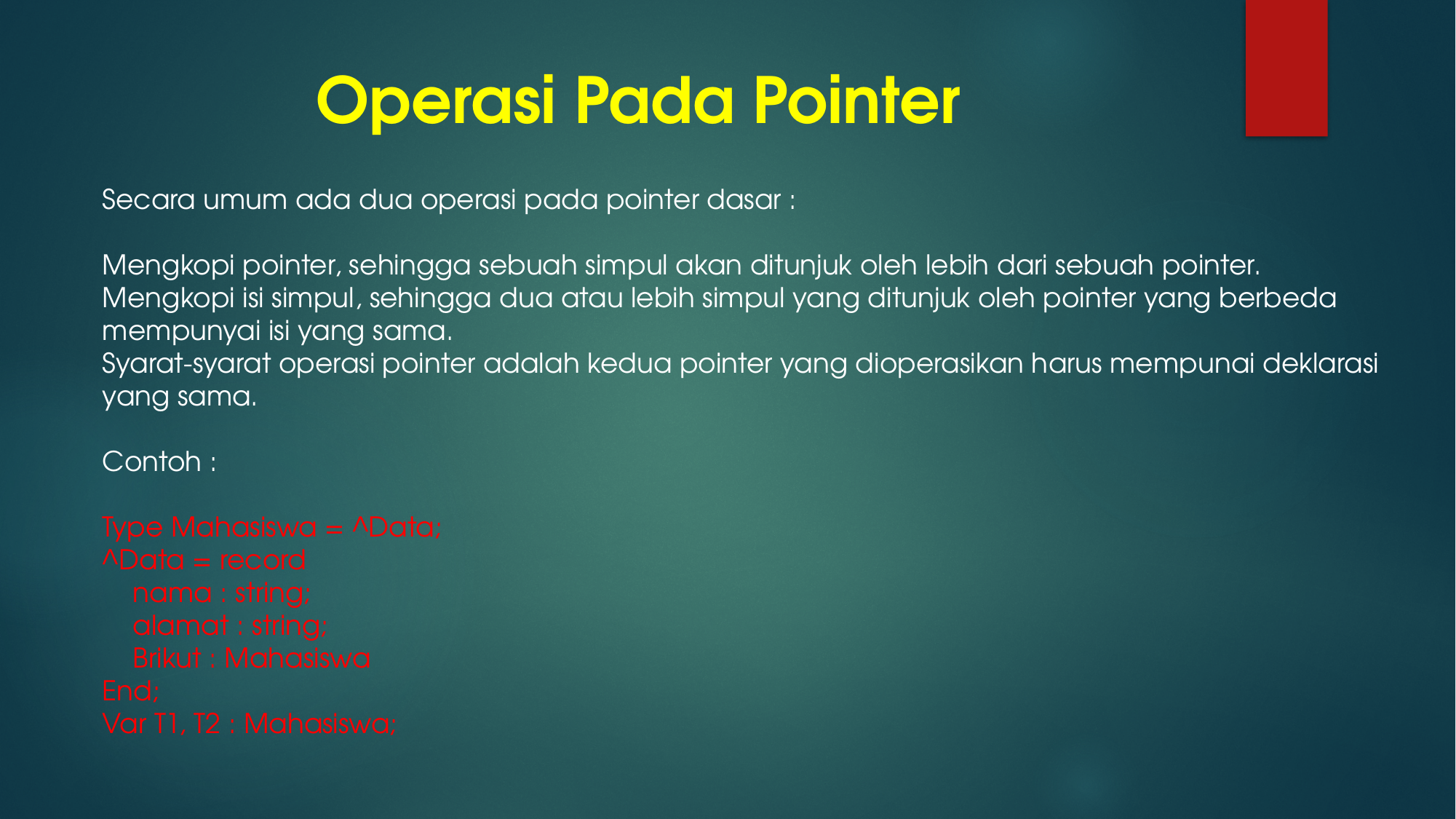

# Operasi Pada Pointer
Secara umum ada dua operasi pada pointer dasar :

Mengkopi pointer, sehingga sebuah simpul akan ditunjuk oleh lebih dari sebuah pointer.
Mengkopi isi simpul, sehingga dua atau lebih simpul yang ditunjuk oleh pointer yang berbeda mempunyai isi yang sama.
Syarat-syarat operasi pointer adalah kedua pointer yang dioperasikan harus mempunai deklarasi yang sama.

Contoh :

Type Mahasiswa = ^Data;
^Data = record
    nama : string;
    alamat : string;
    Brikut : Mahasiswa
End;
Var T1, T2 : Mahasiswa;